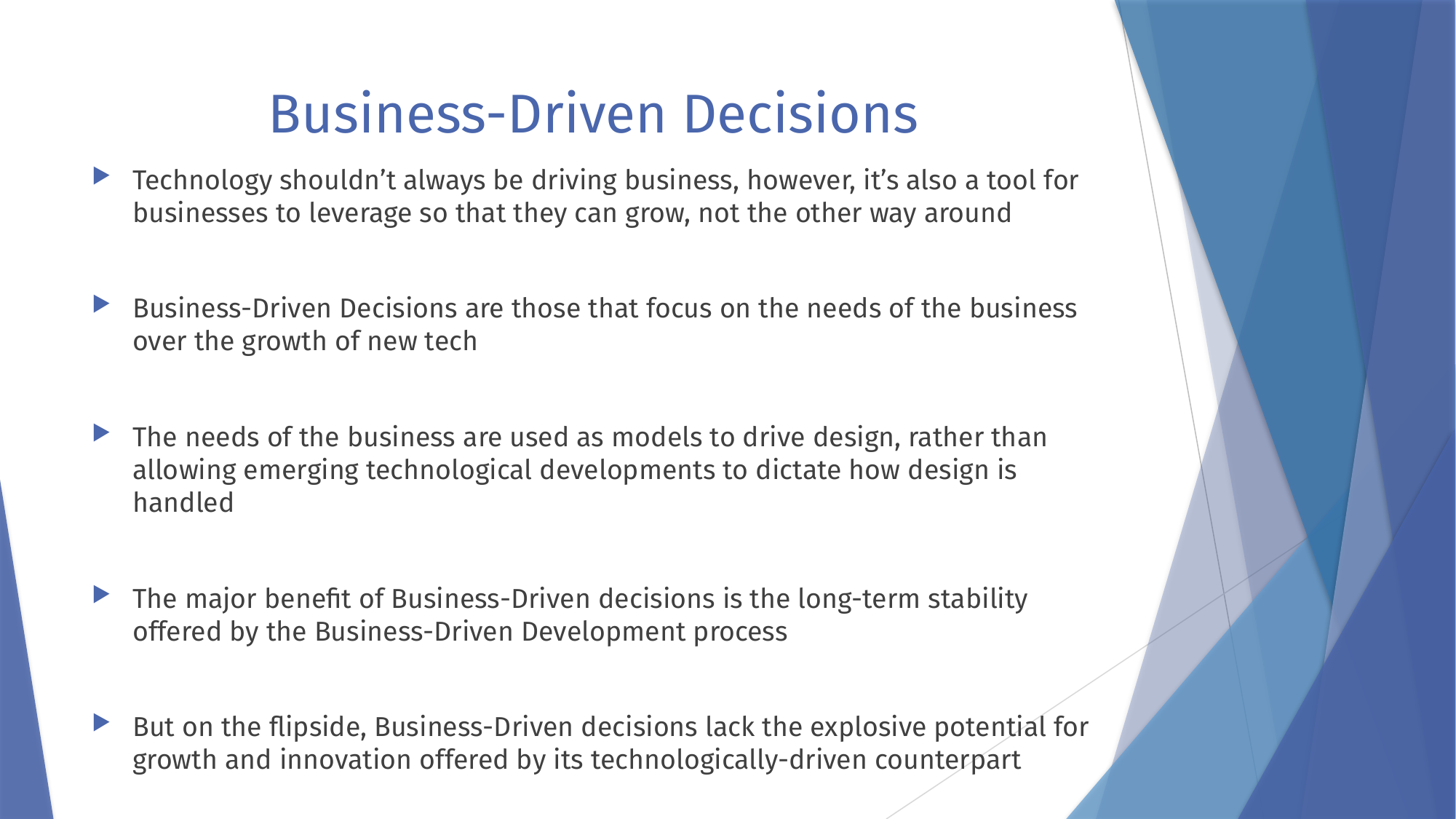

# Business-Driven Decisions
Technology shouldn’t always be driving business, however, it’s also a tool for businesses to leverage so that they can grow, not the other way around

Business-Driven Decisions are those that focus on the needs of the business over the growth of new tech

The needs of the business are used as models to drive design, rather than allowing emerging technological developments to dictate how design is handled

The major benefit of Business-Driven decisions is the long-term stability offered by the Business-Driven Development process

But on the flipside, Business-Driven decisions lack the explosive potential for growth and innovation offered by its technologically-driven counterpart